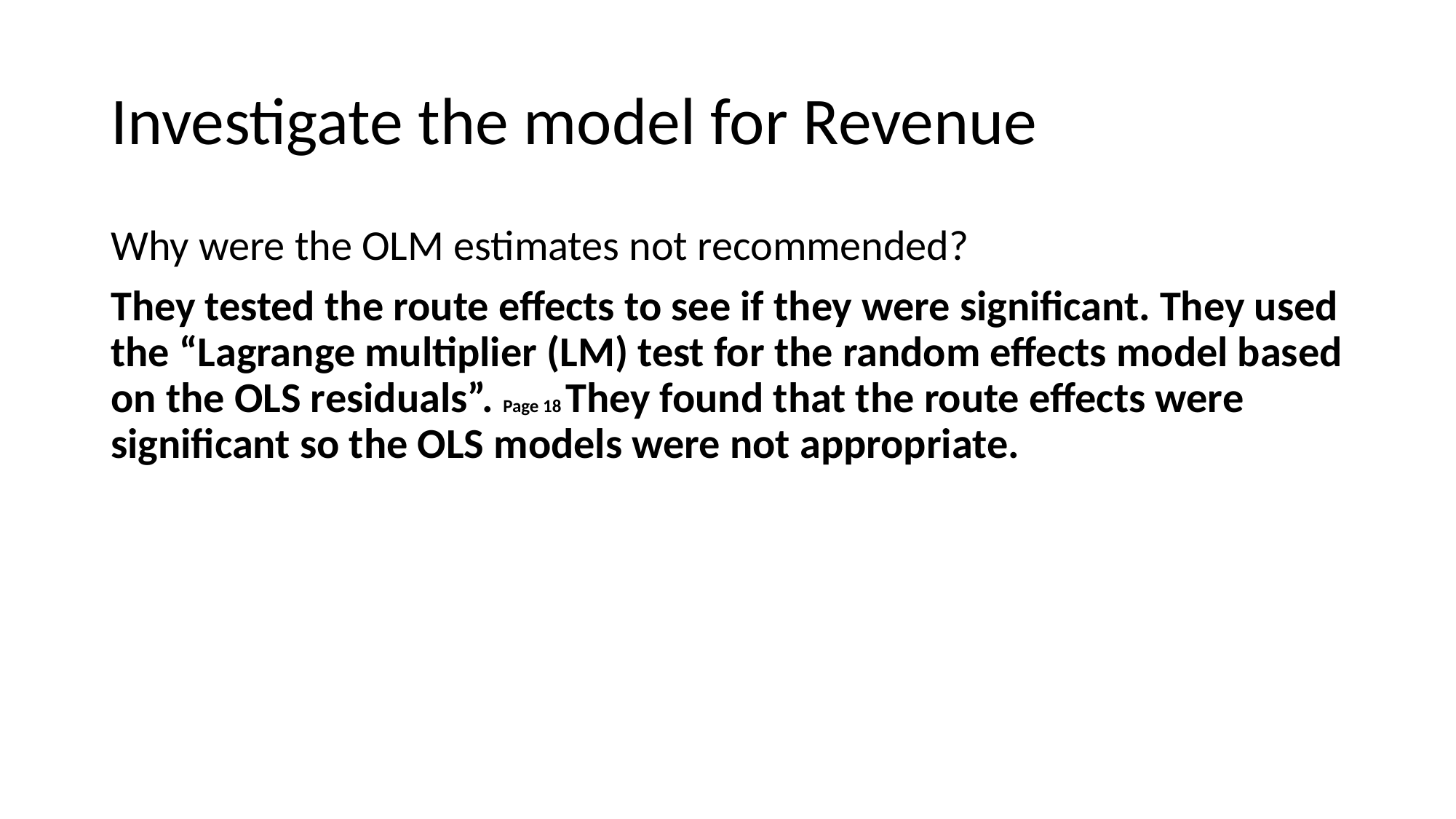

# Investigate the model for Revenue
Why were the OLM estimates not recommended?
They tested the route effects to see if they were significant. They used the “Lagrange multiplier (LM) test for the random effects model based on the OLS residuals”. Page 18 They found that the route effects were significant so the OLS models were not appropriate.